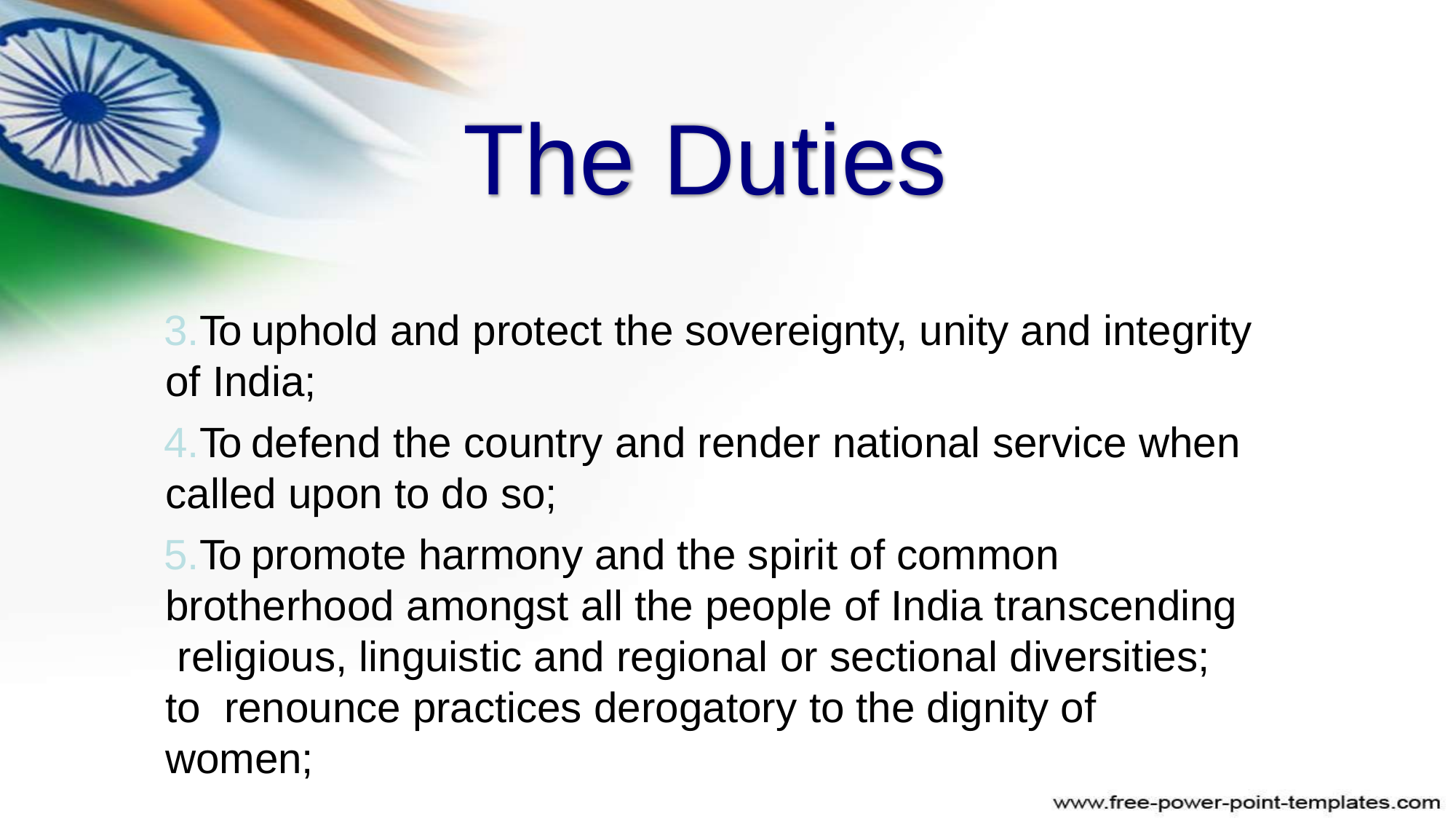

# The Duties
To uphold and protect the sovereignty, unity and integrity  of India;
To defend the country and render national service when  called upon to do so;
To promote harmony and the spirit of common  brotherhood amongst all the people of India transcending  religious, linguistic and regional or sectional diversities; to  renounce practices derogatory to the dignity of women;